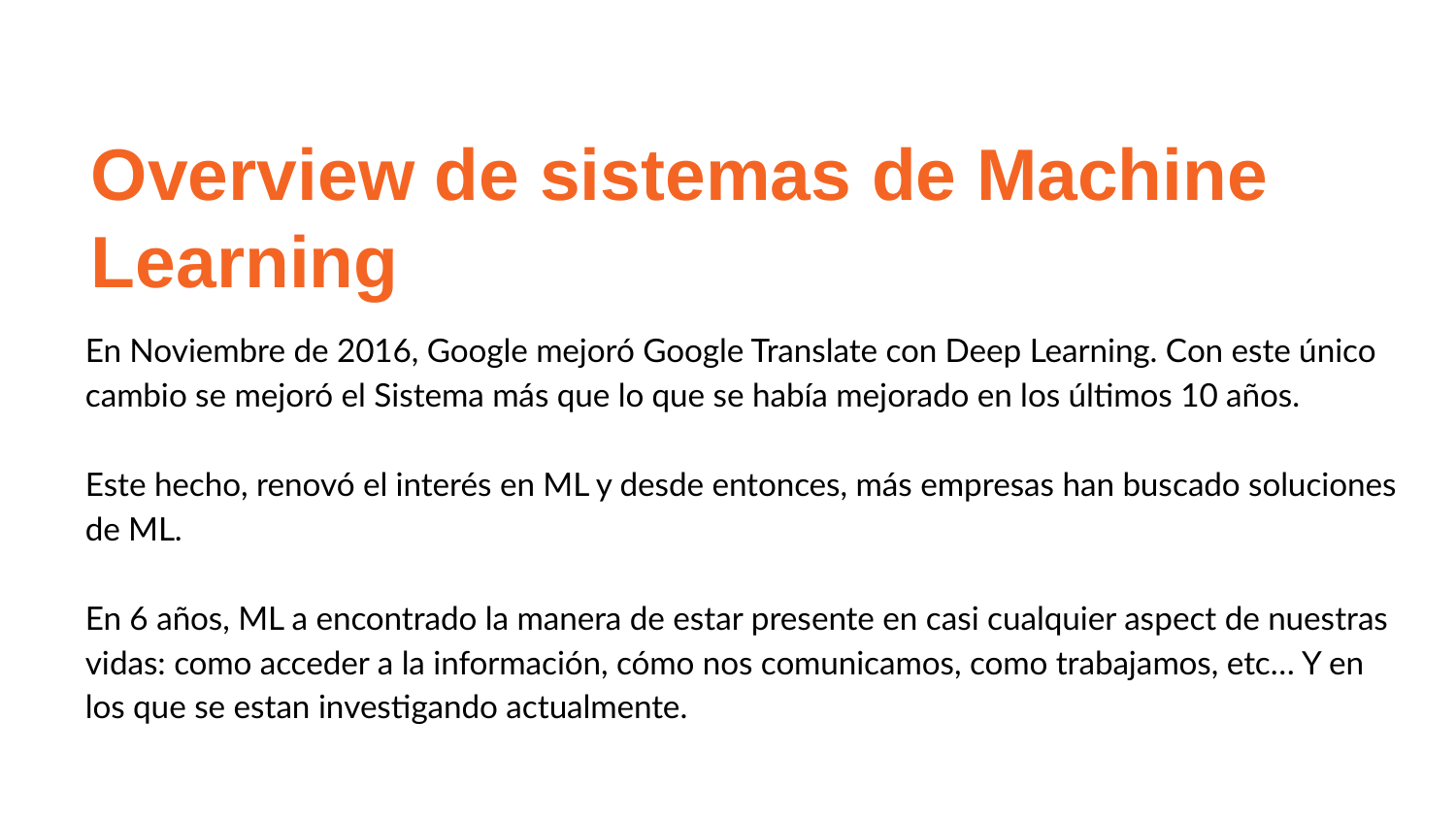

Overview de sistemas de Machine Learning
En Noviembre de 2016, Google mejoró Google Translate con Deep Learning. Con este único cambio se mejoró el Sistema más que lo que se había mejorado en los últimos 10 años.
Este hecho, renovó el interés en ML y desde entonces, más empresas han buscado soluciones de ML.
En 6 años, ML a encontrado la manera de estar presente en casi cualquier aspect de nuestras vidas: como acceder a la información, cómo nos comunicamos, como trabajamos, etc… Y en los que se estan investigando actualmente.